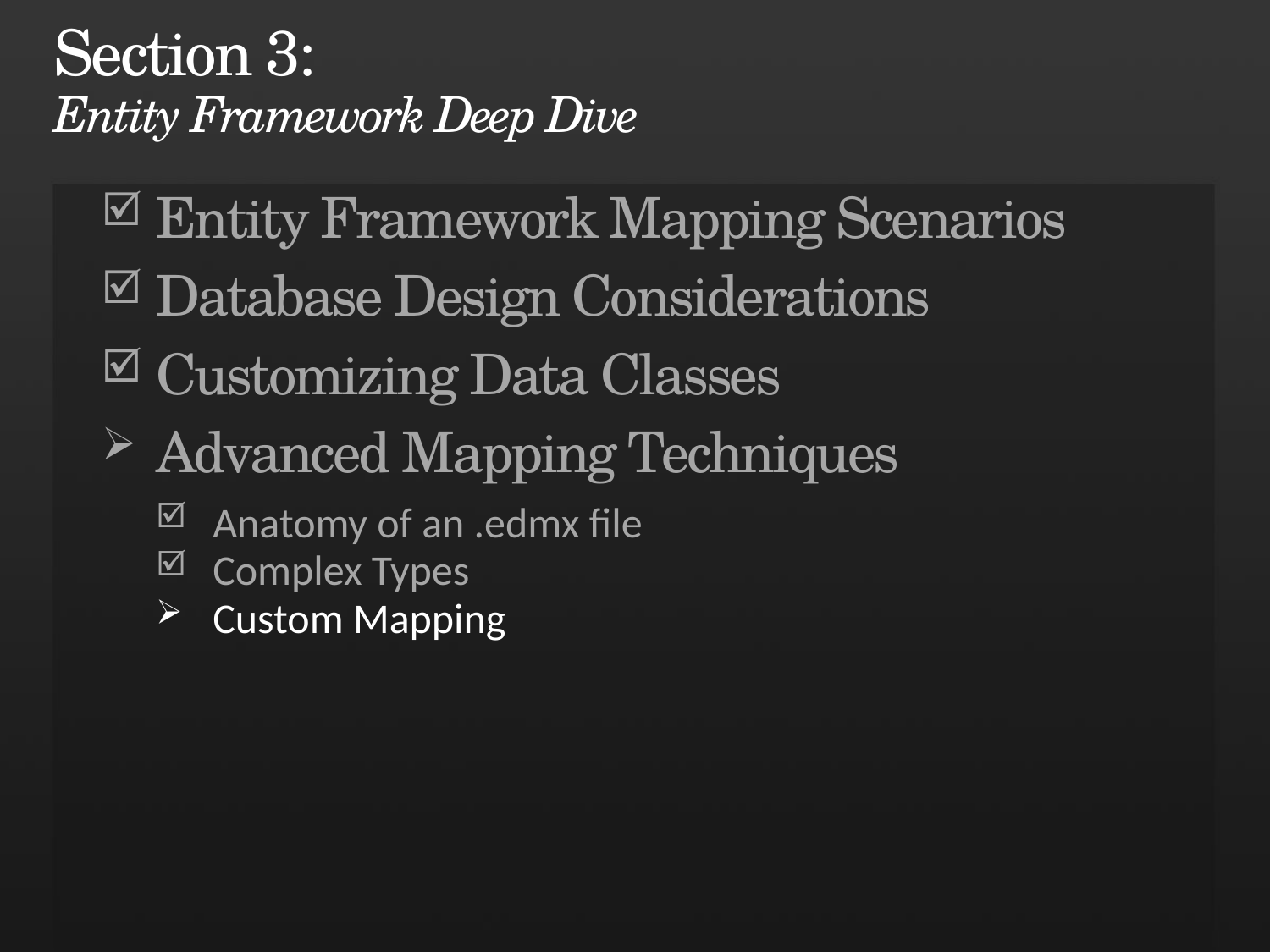

# Section 3: Entity Framework Deep Dive
Entity Framework Mapping Scenarios
Database Design Considerations
Customizing Data Classes
Advanced Mapping Techniques
Anatomy of an .edmx file
Complex Types
Custom Mapping